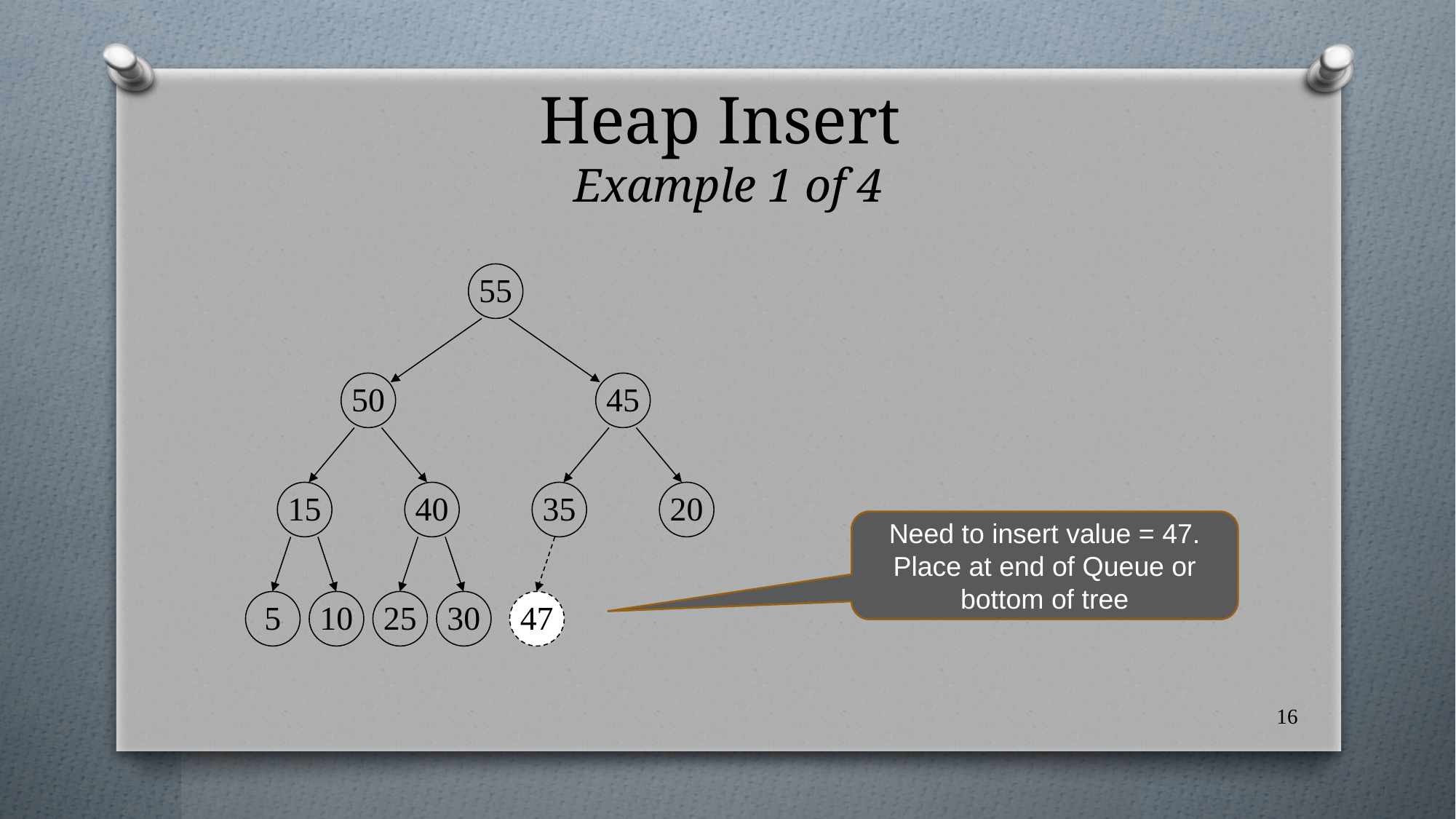

# Heap Insert Example 1 of 4
55

50

45

5
10

25

30

15

40

35

20

47

Need to insert value = 47. Place at end of Queue or bottom of tree
16